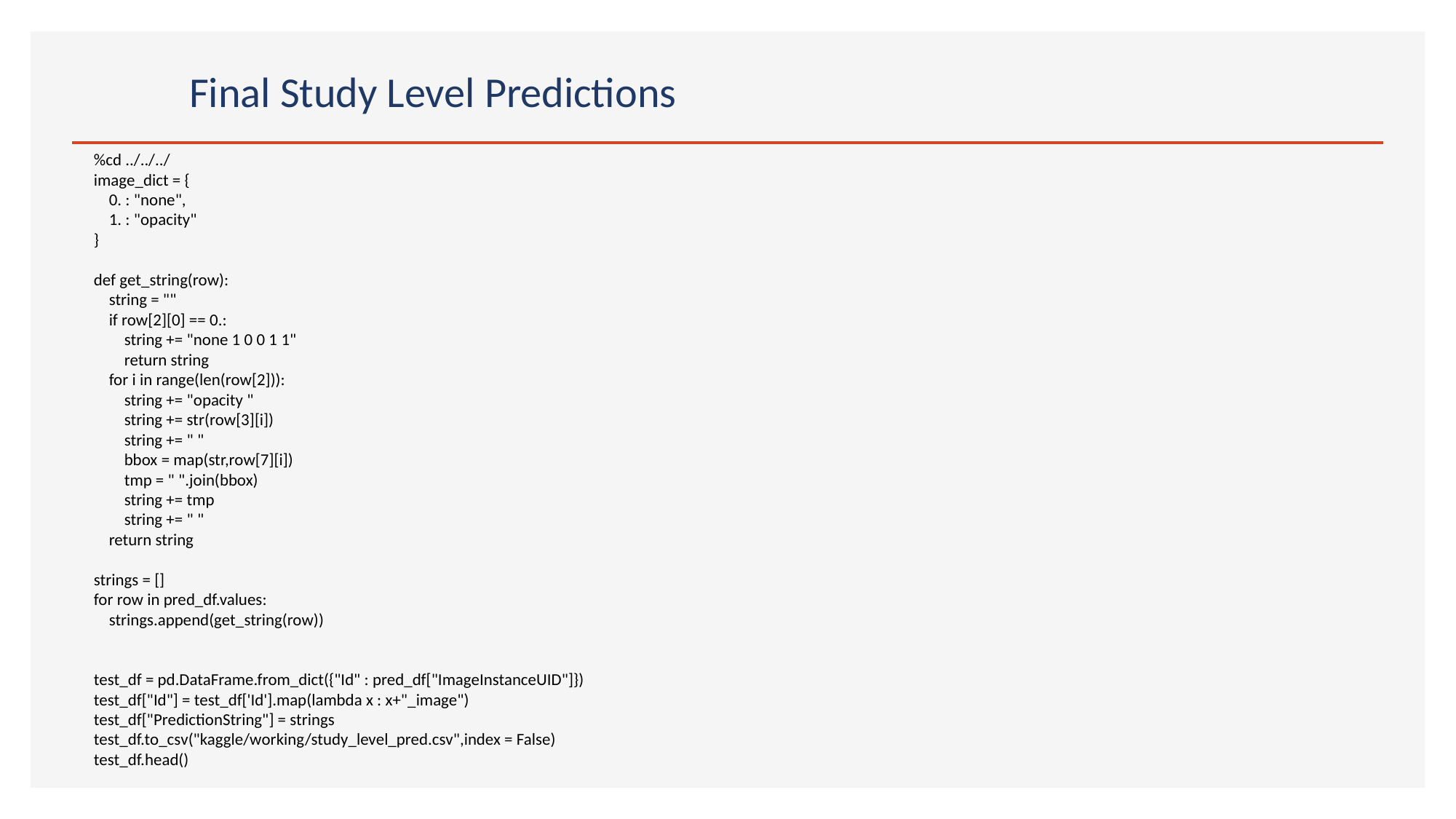

# Final Study Level Predictions
%cd ../../../
image_dict = {
    0. : "none",
    1. : "opacity"
}

def get_string(row):
    string = ""
    if row[2][0] == 0.:
        string += "none 1 0 0 1 1"
        return string
    for i in range(len(row[2])):
        string += "opacity "
        string += str(row[3][i])
        string += " "
        bbox = map(str,row[7][i])
        tmp = " ".join(bbox)
        string += tmp
        string += " "
    return string

strings = []
for row in pred_df.values:
    strings.append(get_string(row))

test_df = pd.DataFrame.from_dict({"Id" : pred_df["ImageInstanceUID"]})
test_df["Id"] = test_df['Id'].map(lambda x : x+"_image")
test_df["PredictionString"] = strings
test_df.to_csv("kaggle/working/study_level_pred.csv",index = False)
test_df.head()